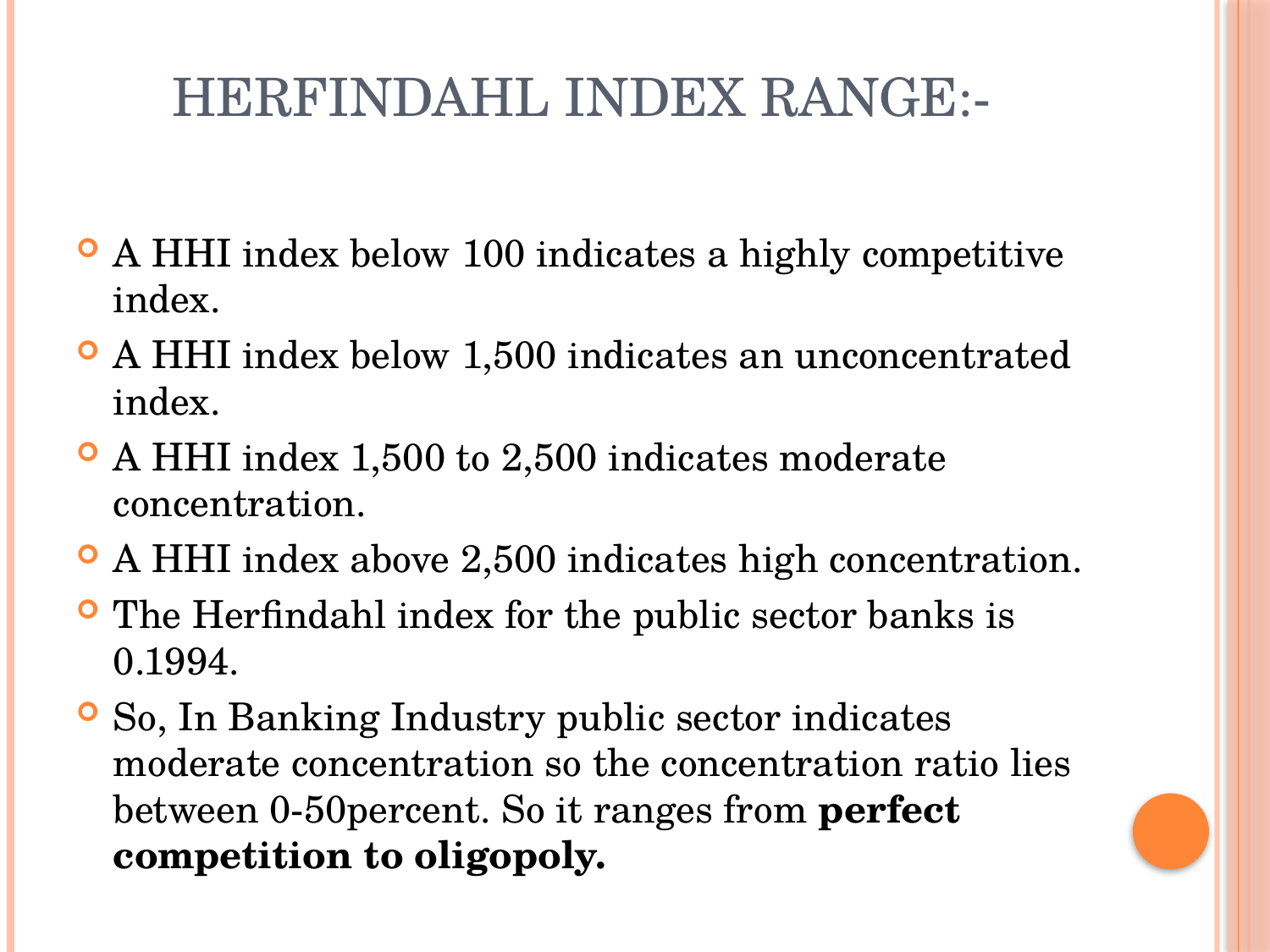

# Herfindahl Index Range:-
A HHI index below 100 indicates a highly competitive index.
A HHI index below 1,500 indicates an unconcentrated index.
A HHI index 1,500 to 2,500 indicates moderate concentration.
A HHI index above 2,500 indicates high concentration.
The Herfindahl index for the public sector banks is 0.1994.
So, In Banking Industry public sector indicates moderate concentration so the concentration ratio lies between 0-50percent. So it ranges from perfect competition to oligopoly.